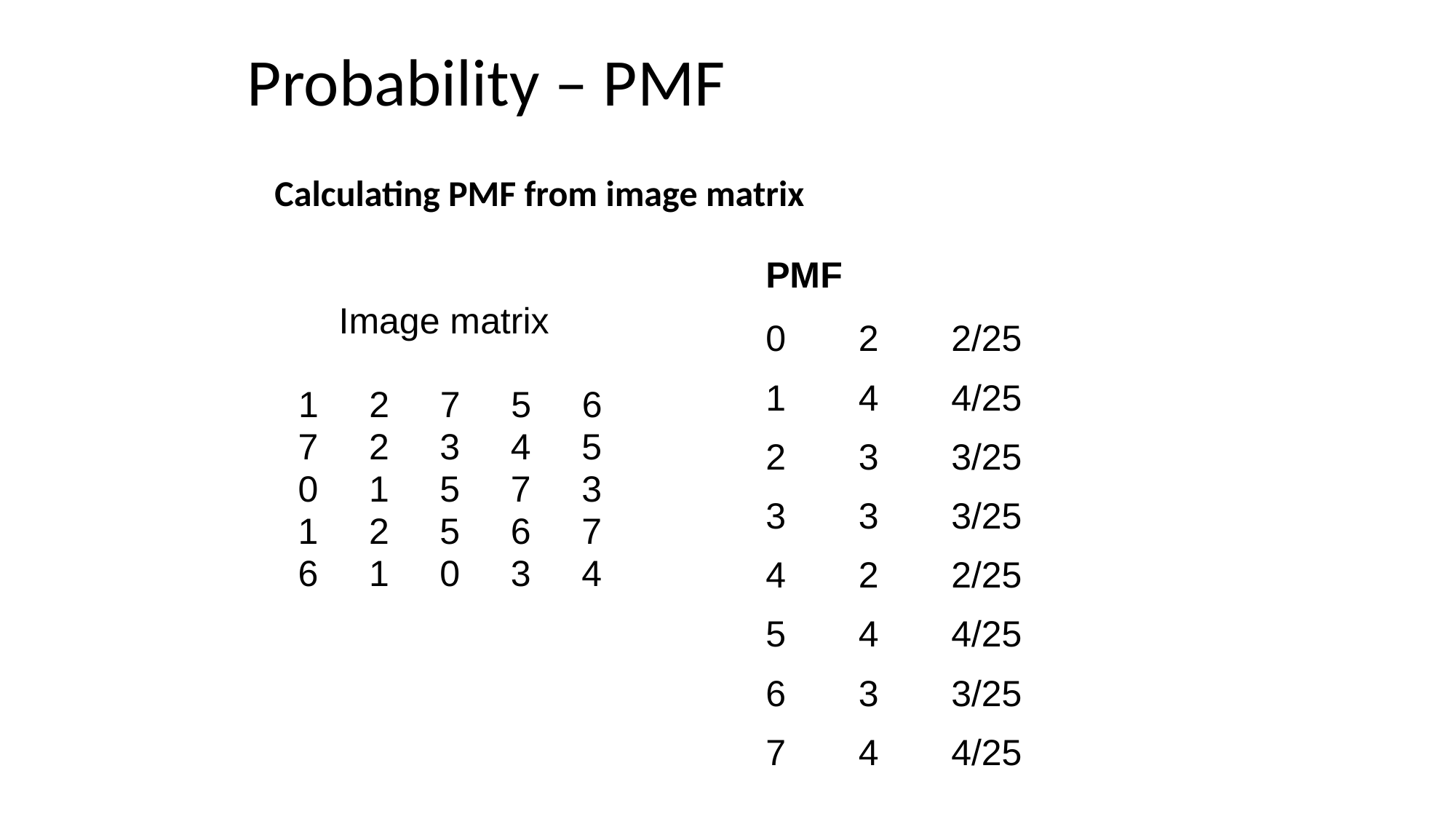

# Probability – PMF
	Calculating PMF from image matrix
PMF
         Image matrix

	 1     2     7     5     6
     7     2     3     4     5
     0     1     5     7     3
     1     2     5     6     7
     6     1     0     3     4
| 0 | 2 | 2/25 |
| --- | --- | --- |
| 1 | 4 | 4/25 |
| 2 | 3 | 3/25 |
| 3 | 3 | 3/25 |
| 4 | 2 | 2/25 |
| 5 | 4 | 4/25 |
| 6 | 3 | 3/25 |
| 7 | 4 | 4/25 |